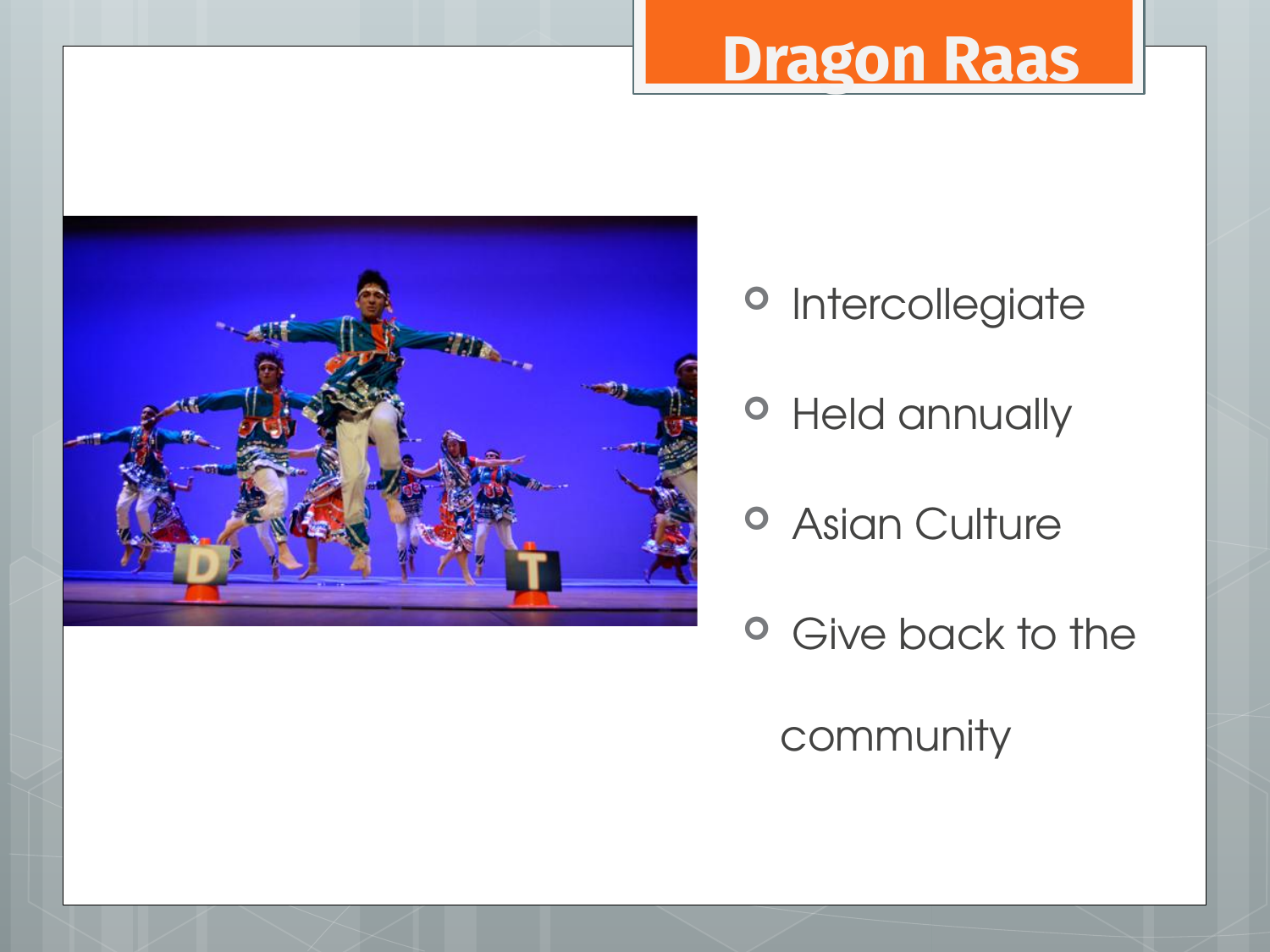

# Dragon Raas
 Intercollegiate
 Held annually
 Asian Culture
 Give back to the   community